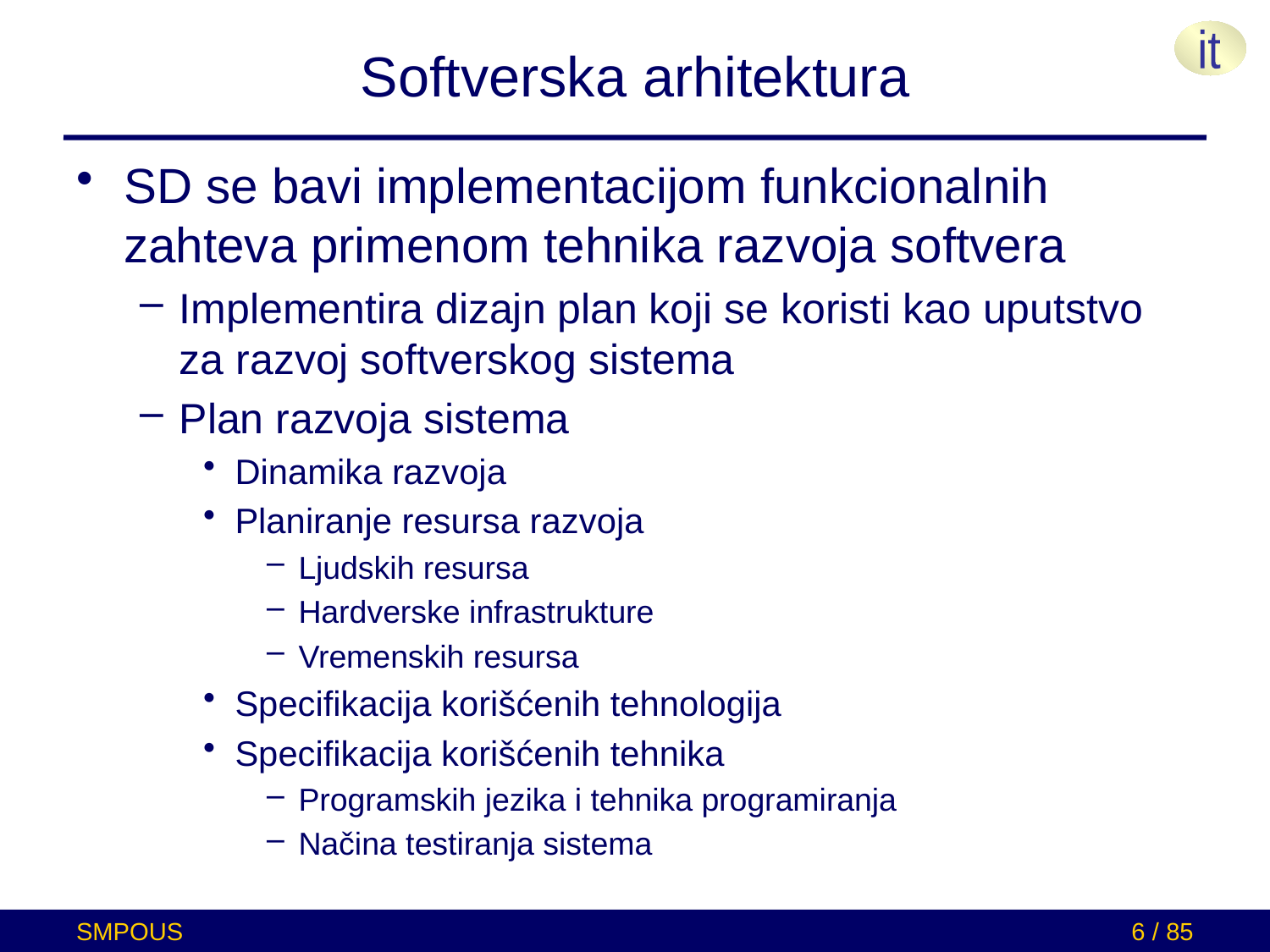

# Softverska arhitektura
SD se bavi implementacijom funkcionalnih zahteva primenom tehnika razvoja softvera
Implementira dizajn plan koji se koristi kao uputstvo za razvoj softverskog sistema
Plan razvoja sistema
Dinamika razvoja
Planiranje resursa razvoja
Ljudskih resursa
Hardverske infrastrukture
Vremenskih resursa
Specifikacija korišćenih tehnologija
Specifikacija korišćenih tehnika
Programskih jezika i tehnika programiranja
Načina testiranja sistema
SMPOUS
6 / 85